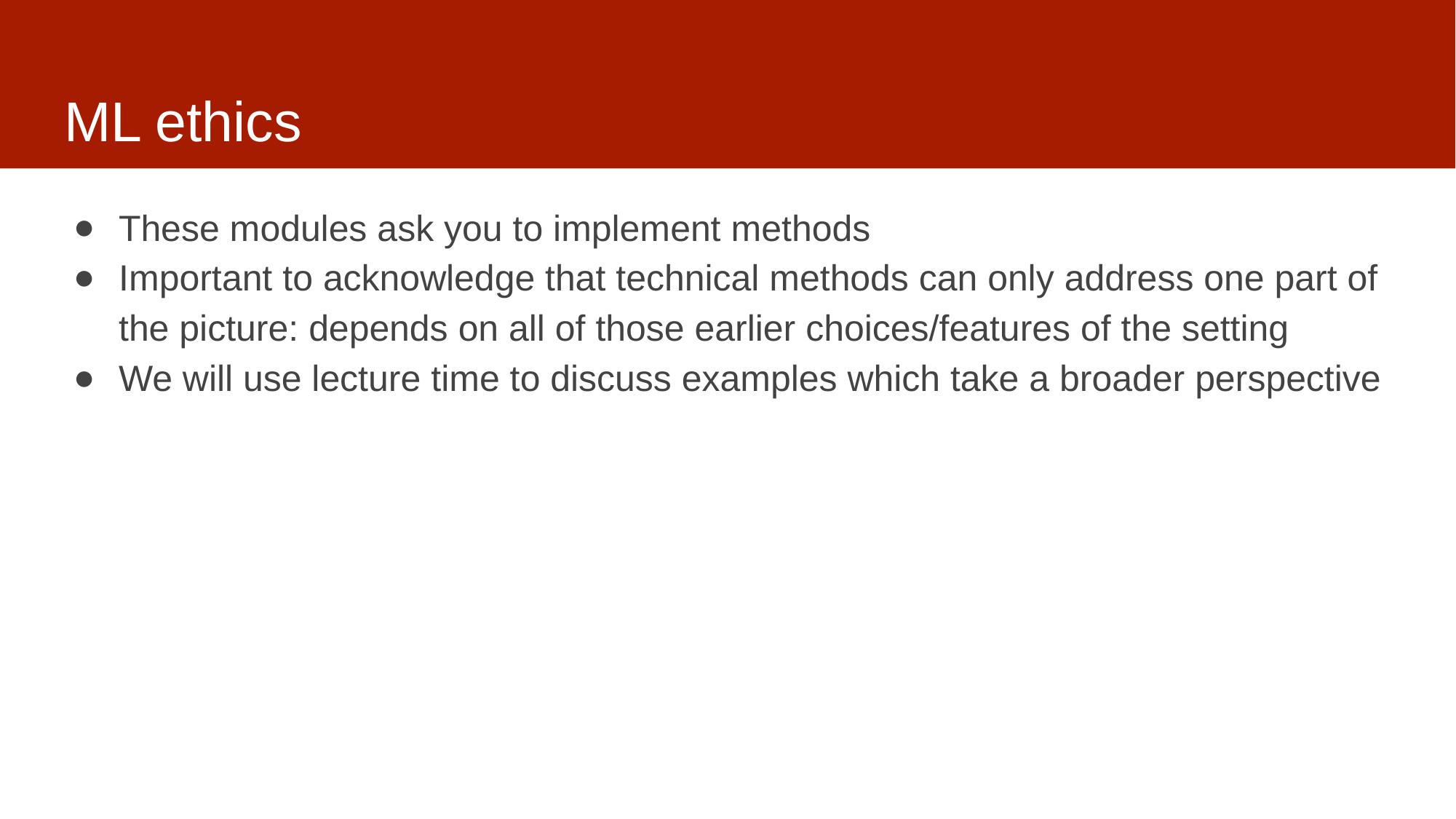

# ML ethics
These modules ask you to implement methods
Important to acknowledge that technical methods can only address one part of the picture: depends on all of those earlier choices/features of the setting
We will use lecture time to discuss examples which take a broader perspective